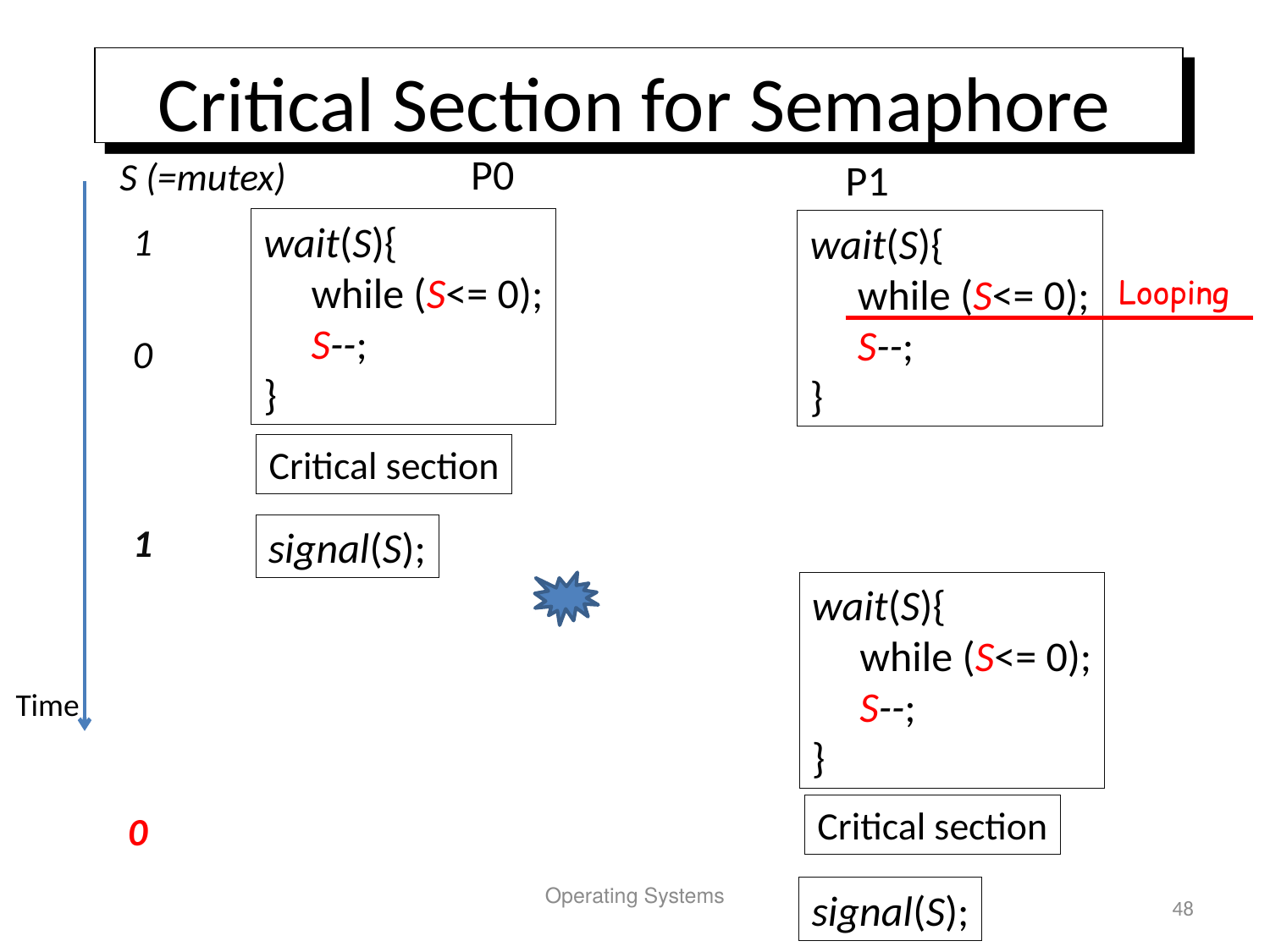

# Critical Section for Semaphore

P0
S (=mutex)
P1
wait(S){
     while (S<= 0);
     S--;
}
1
wait(S){
     while (S<= 0);
     S--;
}
Looping
0
Critical section
1
signal(S);
wait(S){
     while (S<= 0);
     S--;
}

Time
Critical section
0
signal(S);
Operating Systems

48